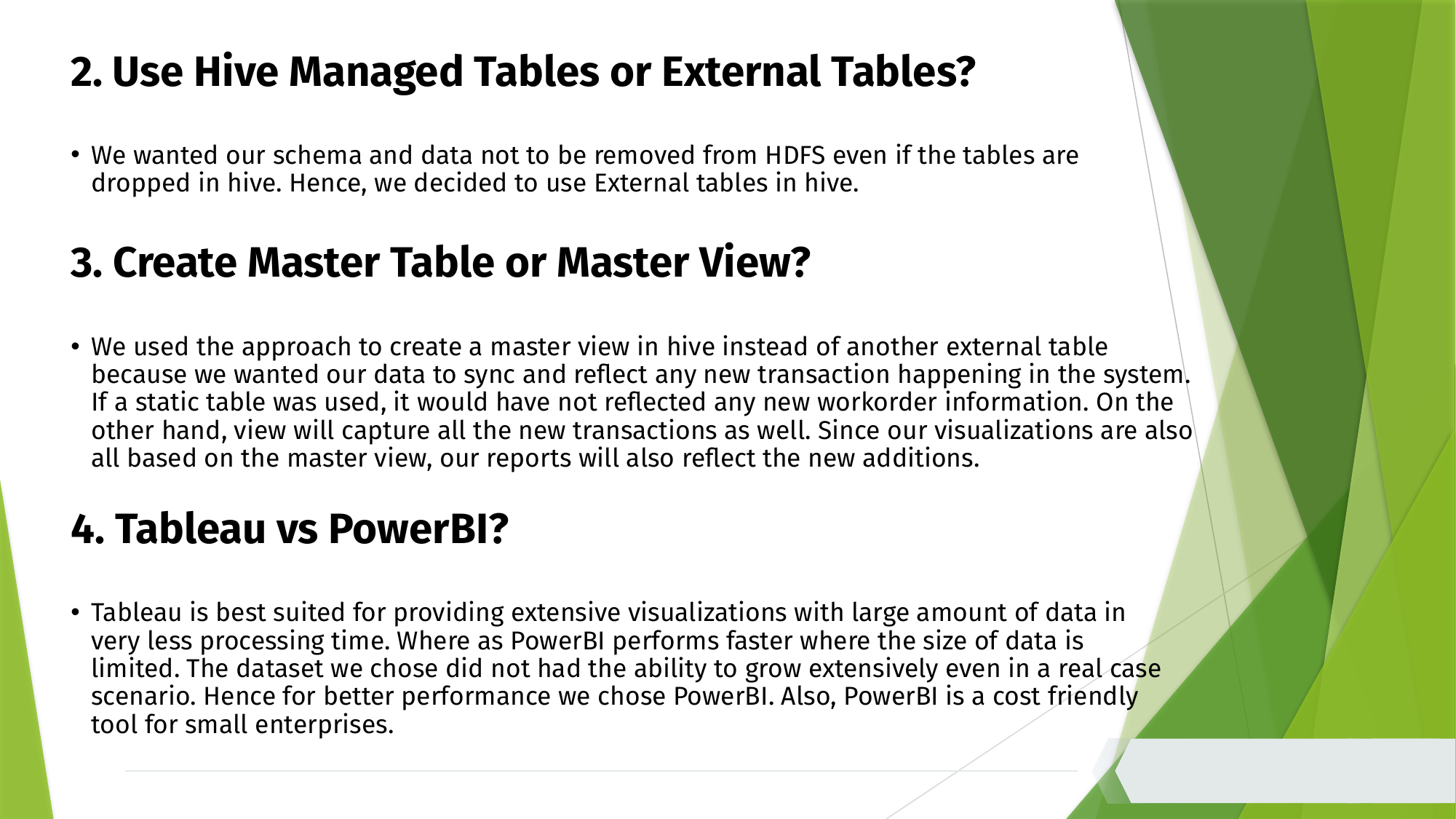

# 2. Use Hive Managed Tables or External Tables?

We wanted our schema and data not to be removed from HDFS even if the tables are dropped in hive. Hence, we decided to use External tables in hive.
3. Create Master Table or Master View?

We used the approach to create a master view in hive instead of another external table because we wanted our data to sync and reflect any new transaction happening in the system. If a static table was used, it would have not reflected any new workorder information. On the other hand, view will capture all the new transactions as well. Since our visualizations are also all based on the master view, our reports will also reflect the new additions.
4. Tableau vs PowerBI?

Tableau is best suited for providing extensive visualizations with large amount of data in very less processing time. Where as PowerBI performs faster where the size of data is limited. The dataset we chose did not had the ability to grow extensively even in a real case scenario. Hence for better performance we chose PowerBI. Also, PowerBI is a cost friendly tool for small enterprises.